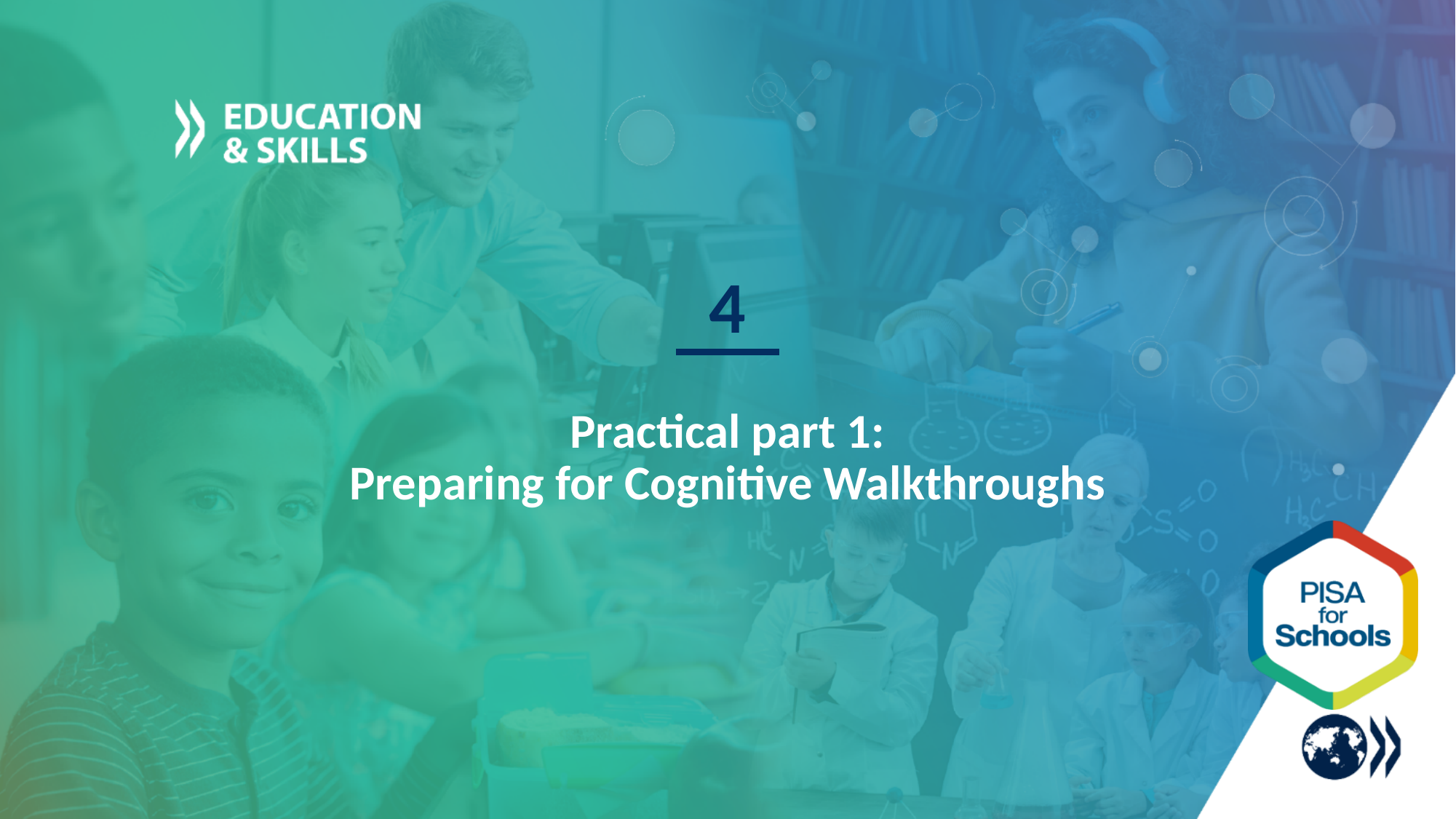

4
Practical part 1:
Preparing for Cognitive Walkthroughs